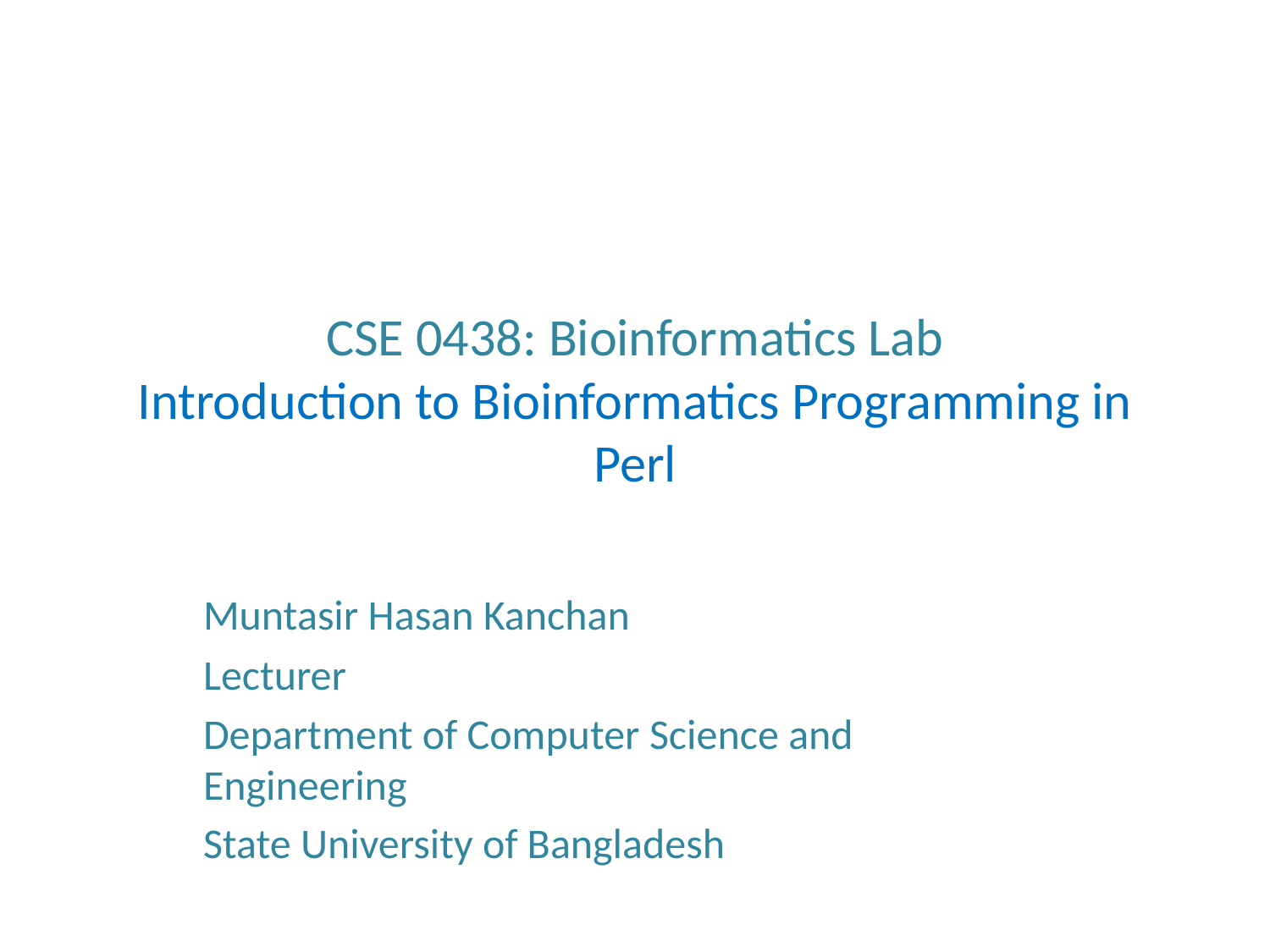

# CSE 0438: Bioinformatics Lab Introduction to Bioinformatics Programming in Perl
Muntasir Hasan Kanchan
Lecturer
Department of Computer Science and Engineering
State University of Bangladesh